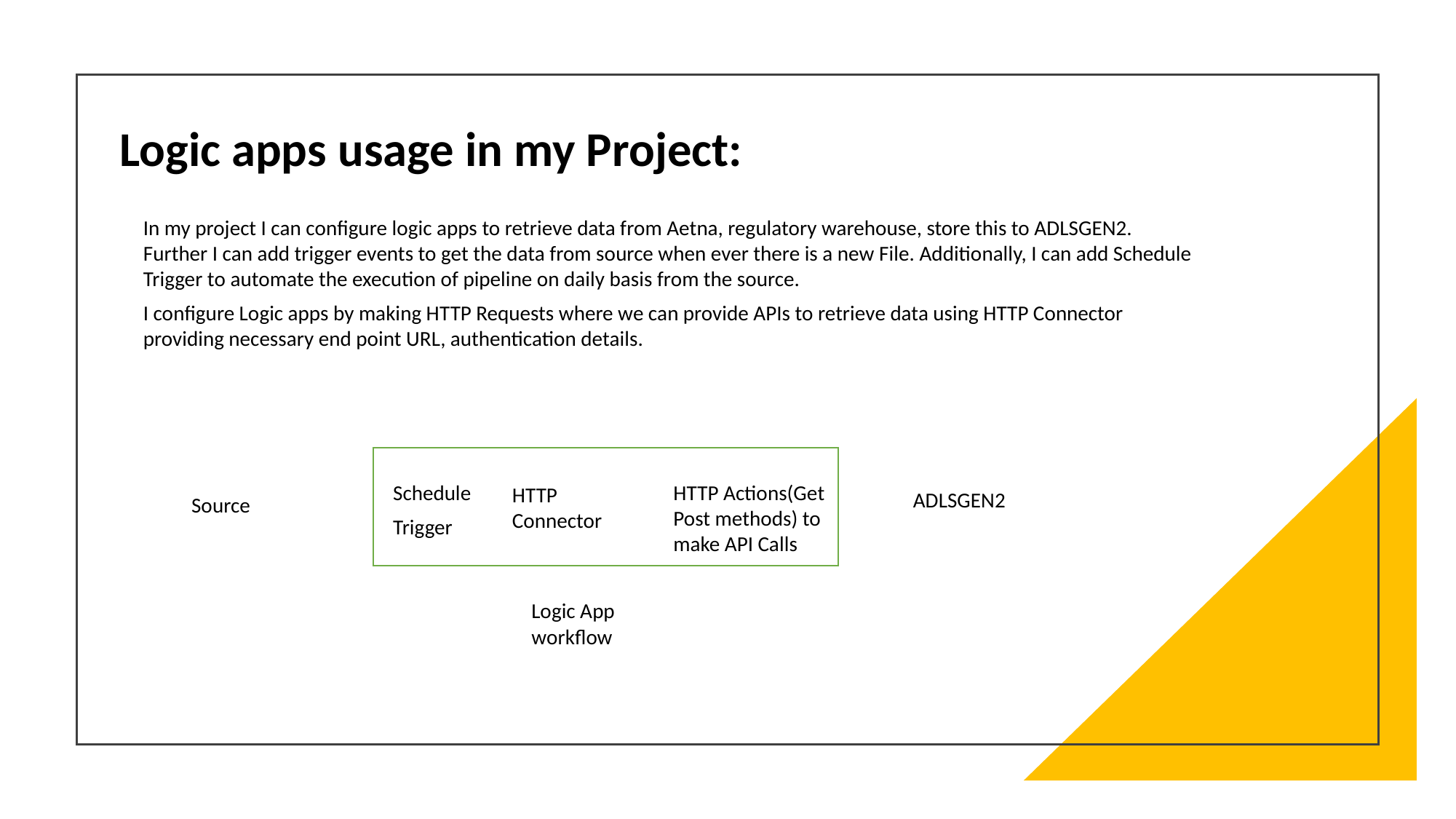

Logic apps usage in my Project:
In my project I can configure logic apps to retrieve data from Aetna, regulatory warehouse, store this to ADLSGEN2.  Further I can add trigger events to get the data from source when ever there is a new File. Additionally, I can add Schedule Trigger to automate the execution of pipeline on daily basis from the source.
I configure Logic apps by making HTTP Requests where we can provide APIs to retrieve data using HTTP Connector providing necessary end point URL, authentication details.

HTTP Actions(Get Post methods) to make API Calls
Schedule
Trigger
HTTP Connector
ADLSGEN2
Source
Logic App workflow